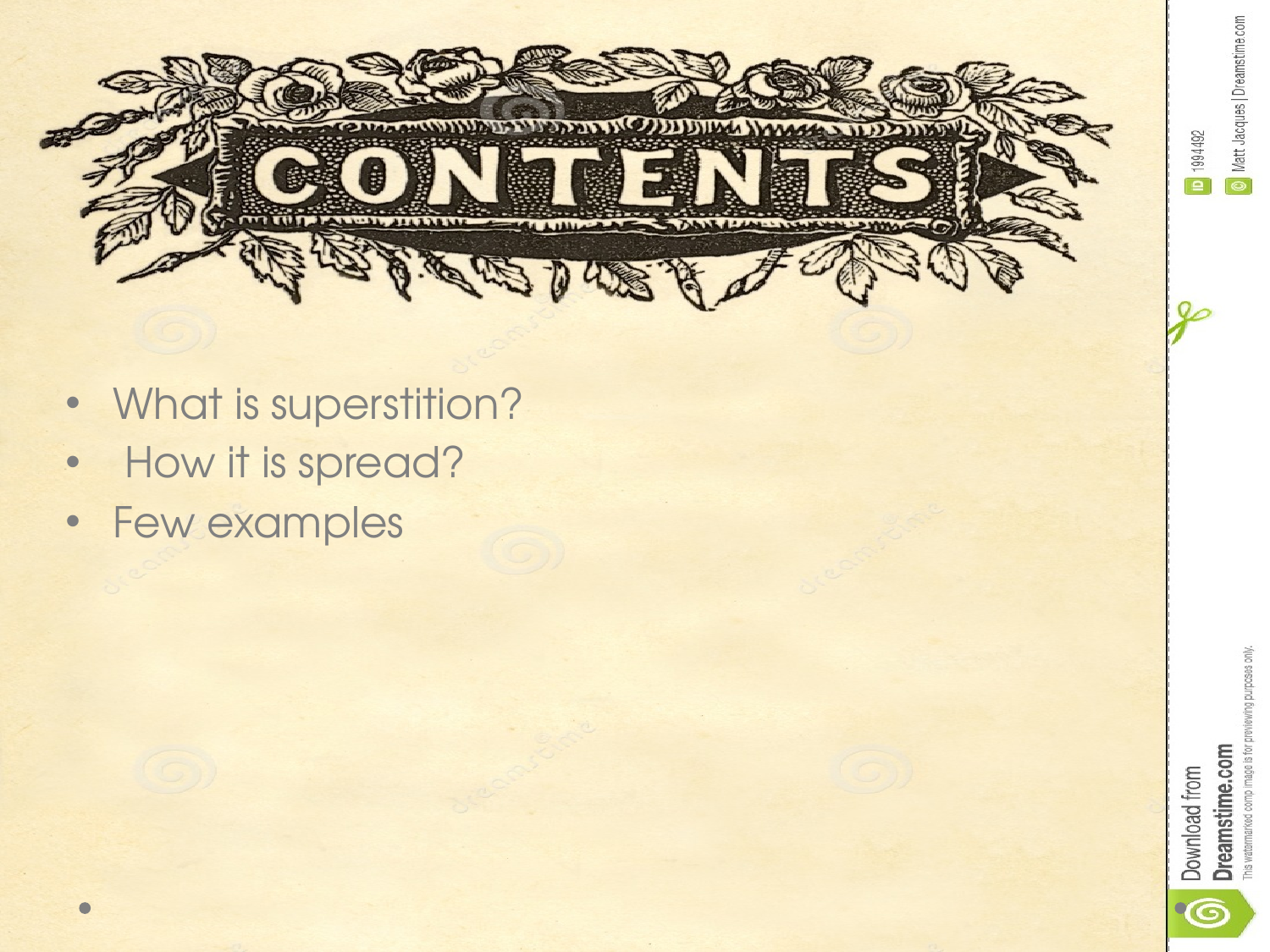

What is superstition?
 How it is spread?
Few examples